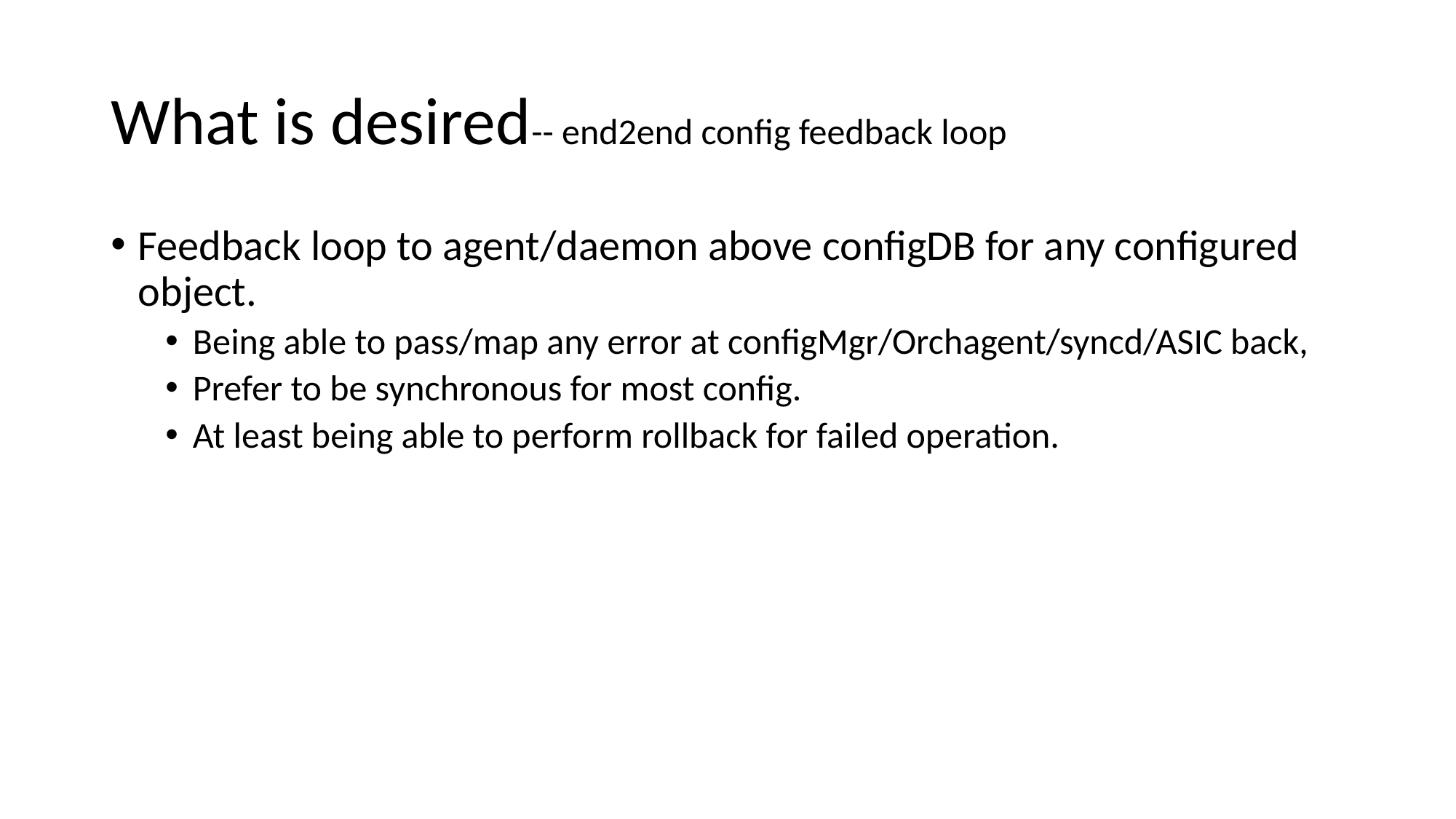

# What is desired-- end2end config feedback loop
Feedback loop to agent/daemon above configDB for any configured object.
Being able to pass/map any error at configMgr/Orchagent/syncd/ASIC back,
Prefer to be synchronous for most config.
At least being able to perform rollback for failed operation.